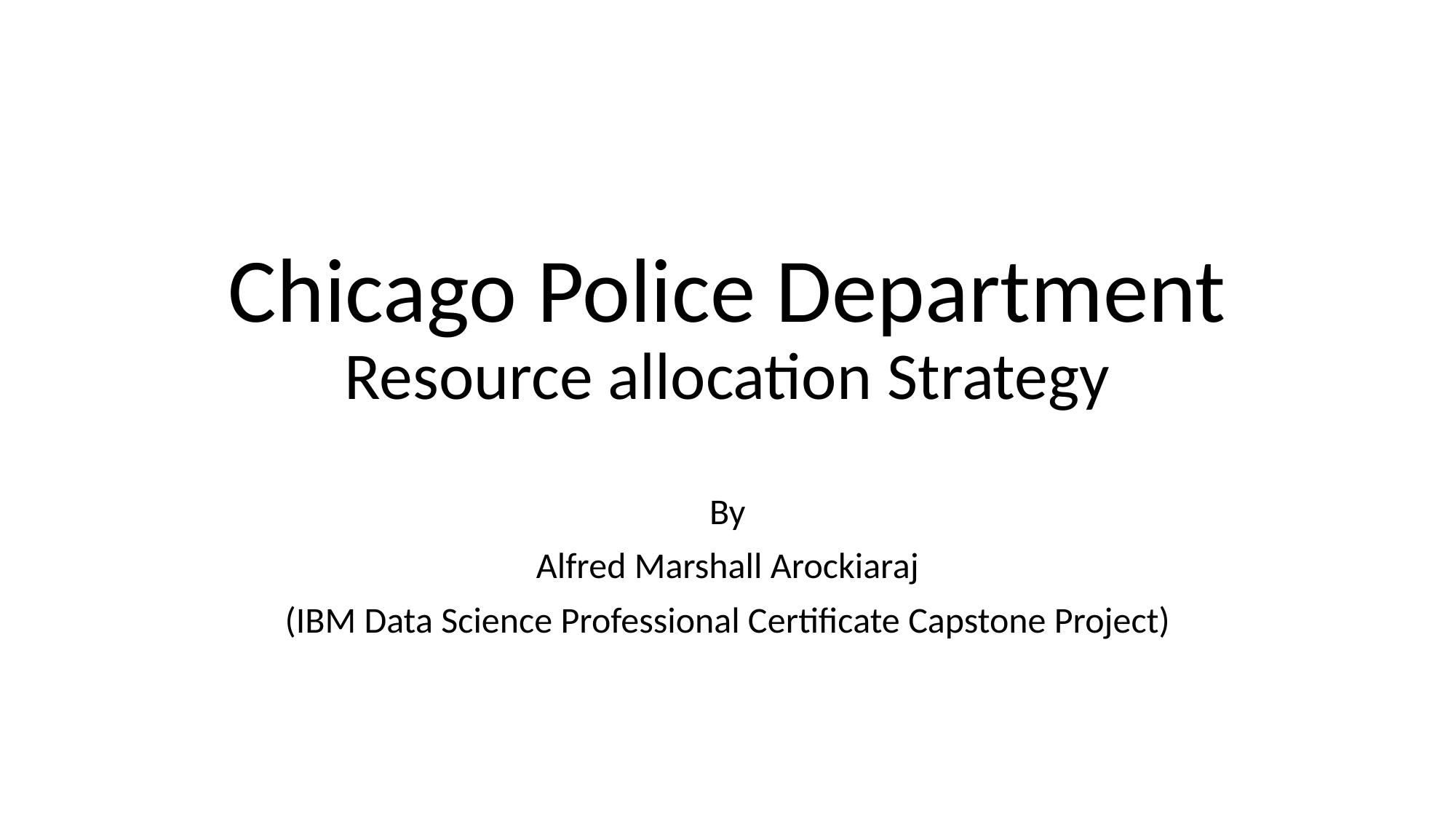

# Chicago Police Department Resource allocation Strategy
By
Alfred Marshall Arockiaraj
(IBM Data Science Professional Certificate Capstone Project)